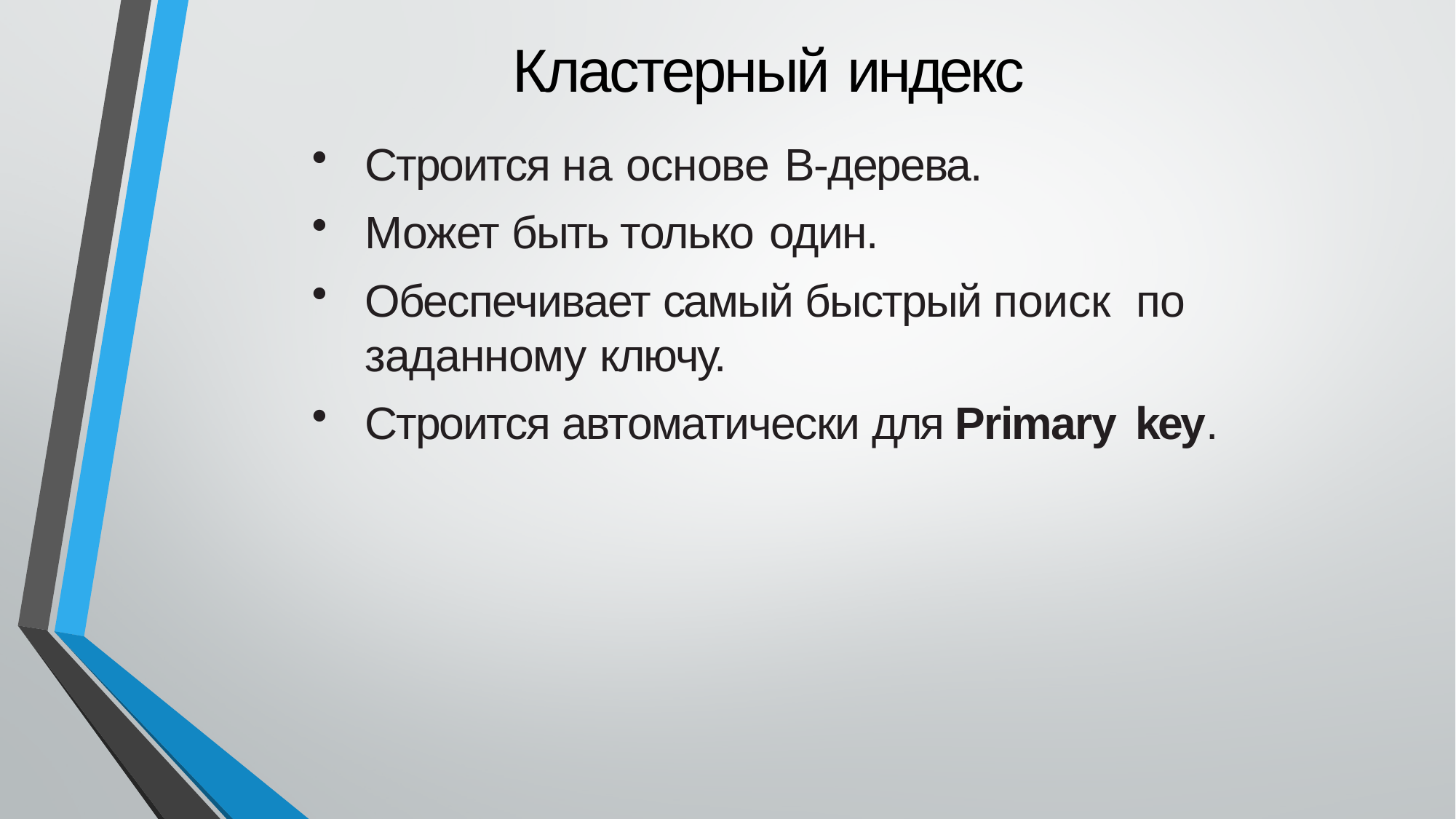

# Кластерный индекс
Строится на основе B-дерева.
Может быть только один.
Обеспечивает самый быстрый поиск  по заданному ключу.
Строится автоматически для Primary key.